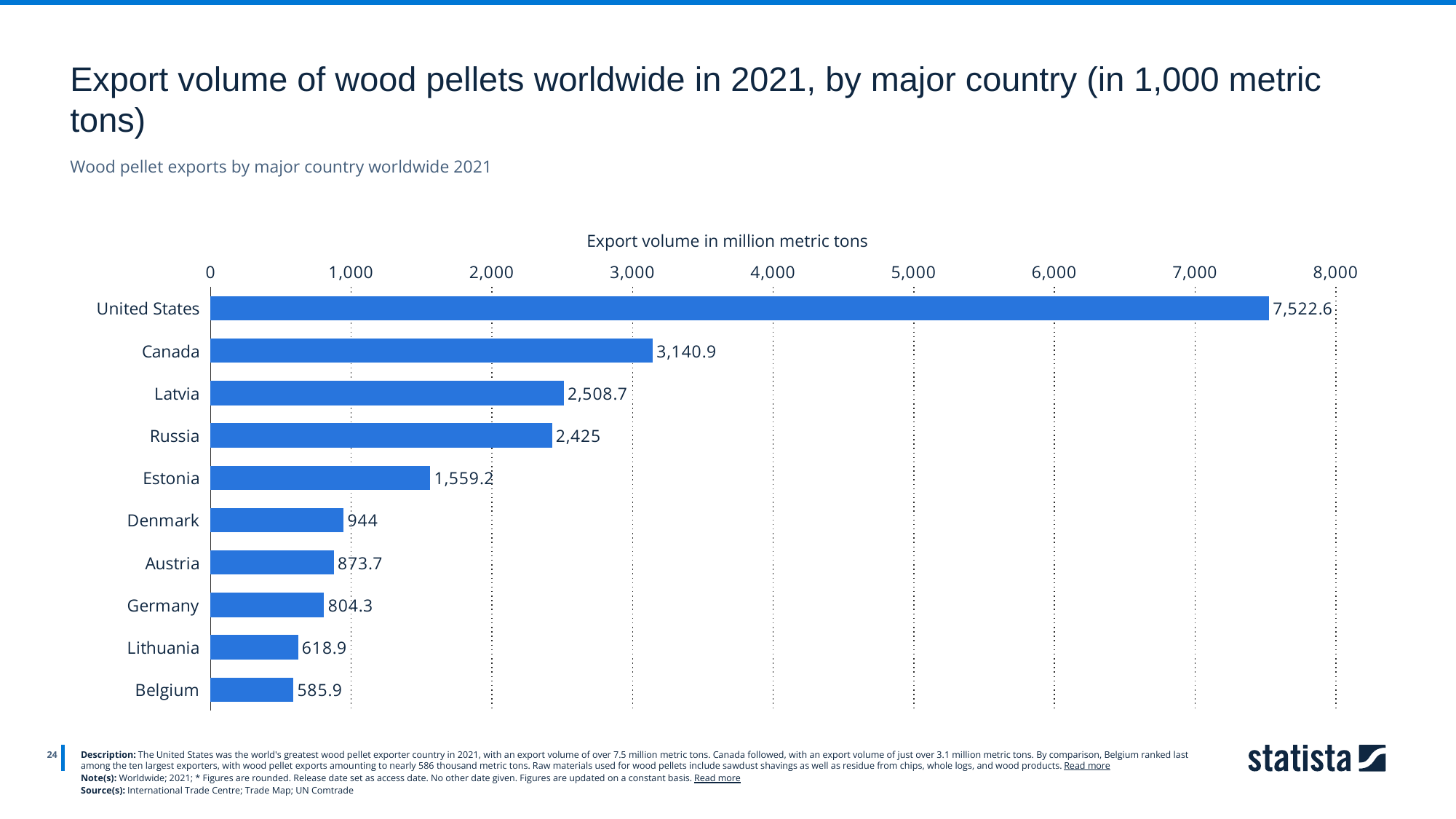

Export volume of wood pellets worldwide in 2021, by major country (in 1,000 metric tons)
Wood pellet exports by major country worldwide 2021
Export volume in million metric tons

### Chart

| Category | Column1 |
|---|---|
| United States | 7522.6 |
| Canada | 3140.9 |
| Latvia | 2508.7 |
| Russia | 2425.0 |
| Estonia | 1559.2 |
| Denmark | 944.0 |
| Austria | 873.7 |
| Germany | 804.3 |
| Lithuania | 618.9 |
| Belgium | 585.9 |
24
Description: The United States was the world's greatest wood pellet exporter country in 2021, with an export volume of over 7.5 million metric tons. Canada followed, with an export volume of just over 3.1 million metric tons. By comparison, Belgium ranked last among the ten largest exporters, with wood pellet exports amounting to nearly 586 thousand metric tons. Raw materials used for wood pellets include sawdust shavings as well as residue from chips, whole logs, and wood products. Read more
Note(s): Worldwide; 2021; * Figures are rounded. Release date set as access date. No other date given. Figures are updated on a constant basis. Read more
Source(s): International Trade Centre; Trade Map; UN Comtrade